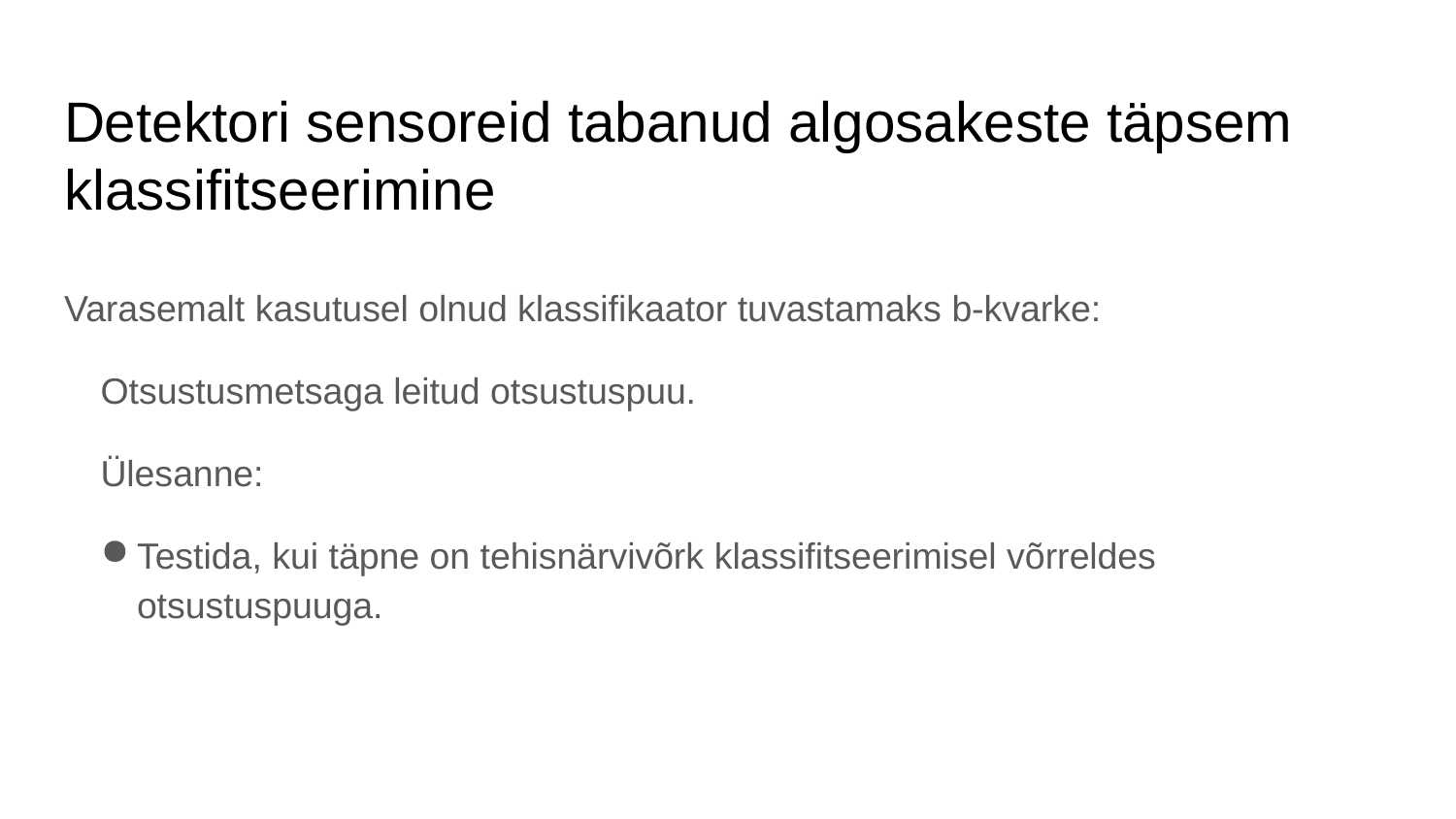

# Detektori sensoreid tabanud algosakeste täpsem klassifitseerimine
Varasemalt kasutusel olnud klassifikaator tuvastamaks b-kvarke:
Otsustusmetsaga leitud otsustuspuu.
Ülesanne:
Testida, kui täpne on tehisnärvivõrk klassifitseerimisel võrreldes otsustuspuuga.